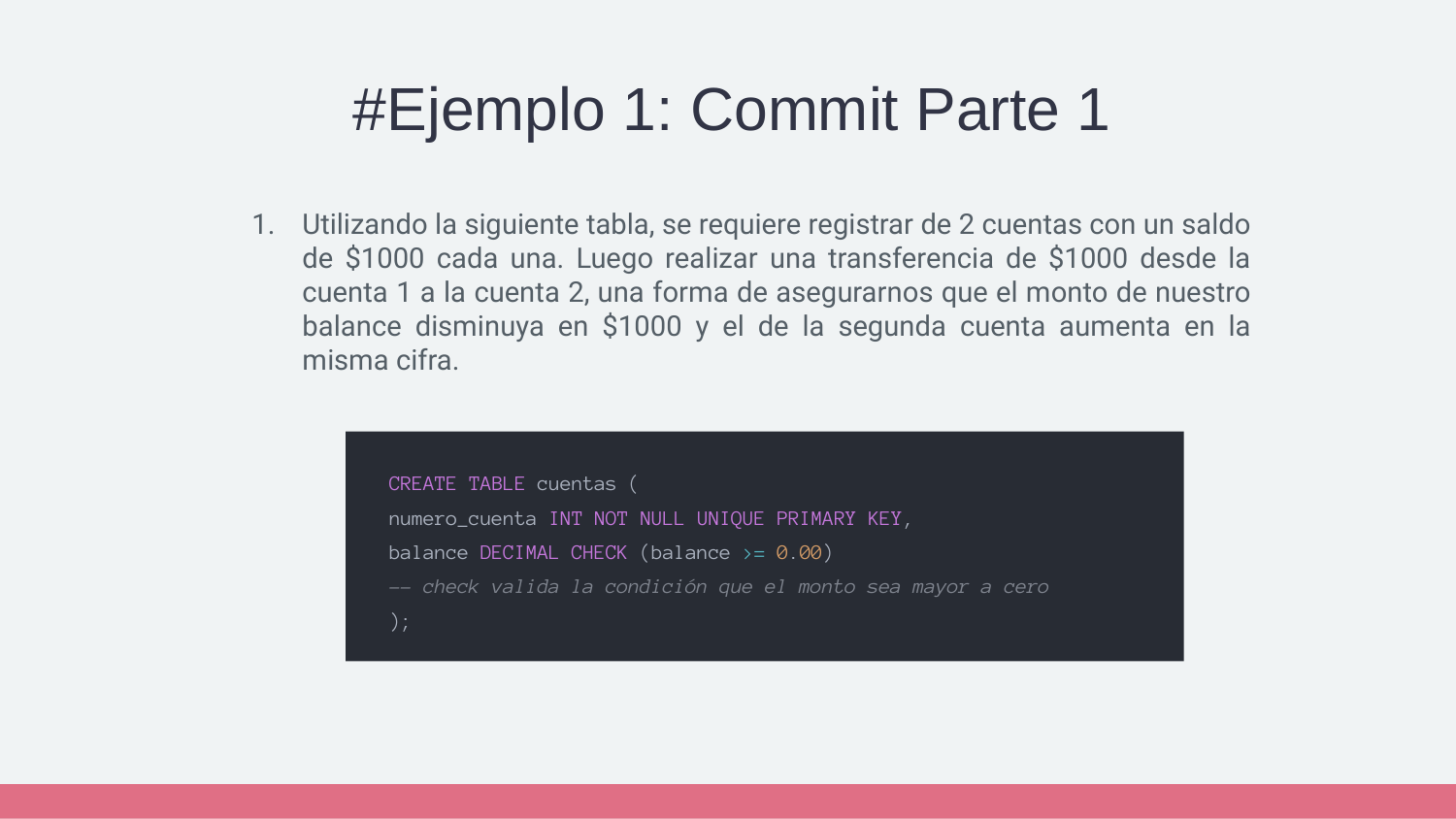

# #Ejemplo 1: Commit Parte 1
Utilizando la siguiente tabla, se requiere registrar de 2 cuentas con un saldo de $1000 cada una. Luego realizar una transferencia de $1000 desde la cuenta 1 a la cuenta 2, una forma de asegurarnos que el monto de nuestro balance disminuya en $1000 y el de la segunda cuenta aumenta en la misma cifra.
CREATE TABLE cuentas (
numero_cuenta INT NOT NULL UNIQUE PRIMARY KEY,
balance DECIMAL CHECK (balance >= 0.00)
-- check valida la condición que el monto sea mayor a cero
);